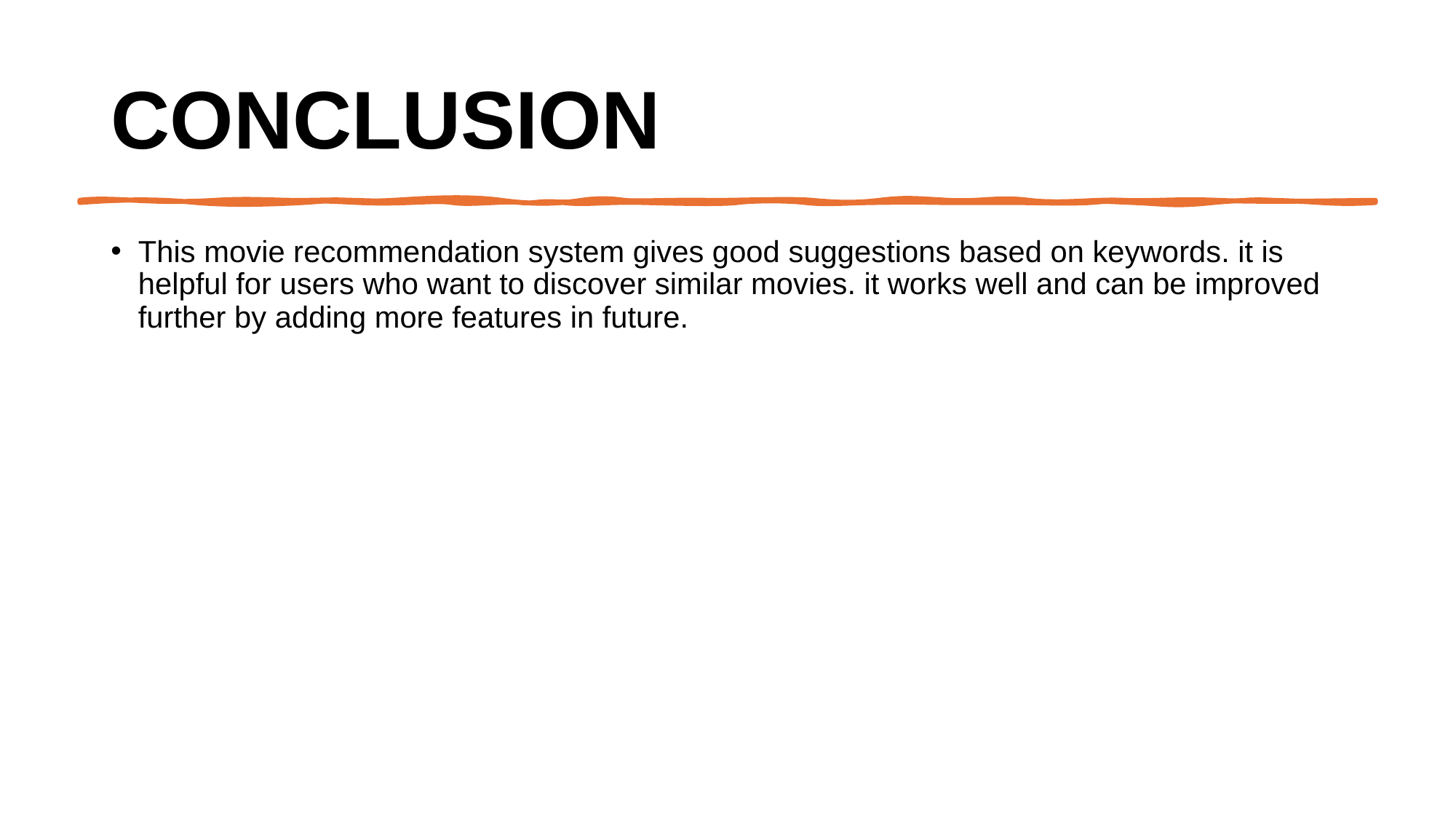

# Conclusion

This movie recommendation system gives good suggestions based on keywords. it is helpful for users who want to discover similar movies. it works well and can be improved further by adding more features in future.